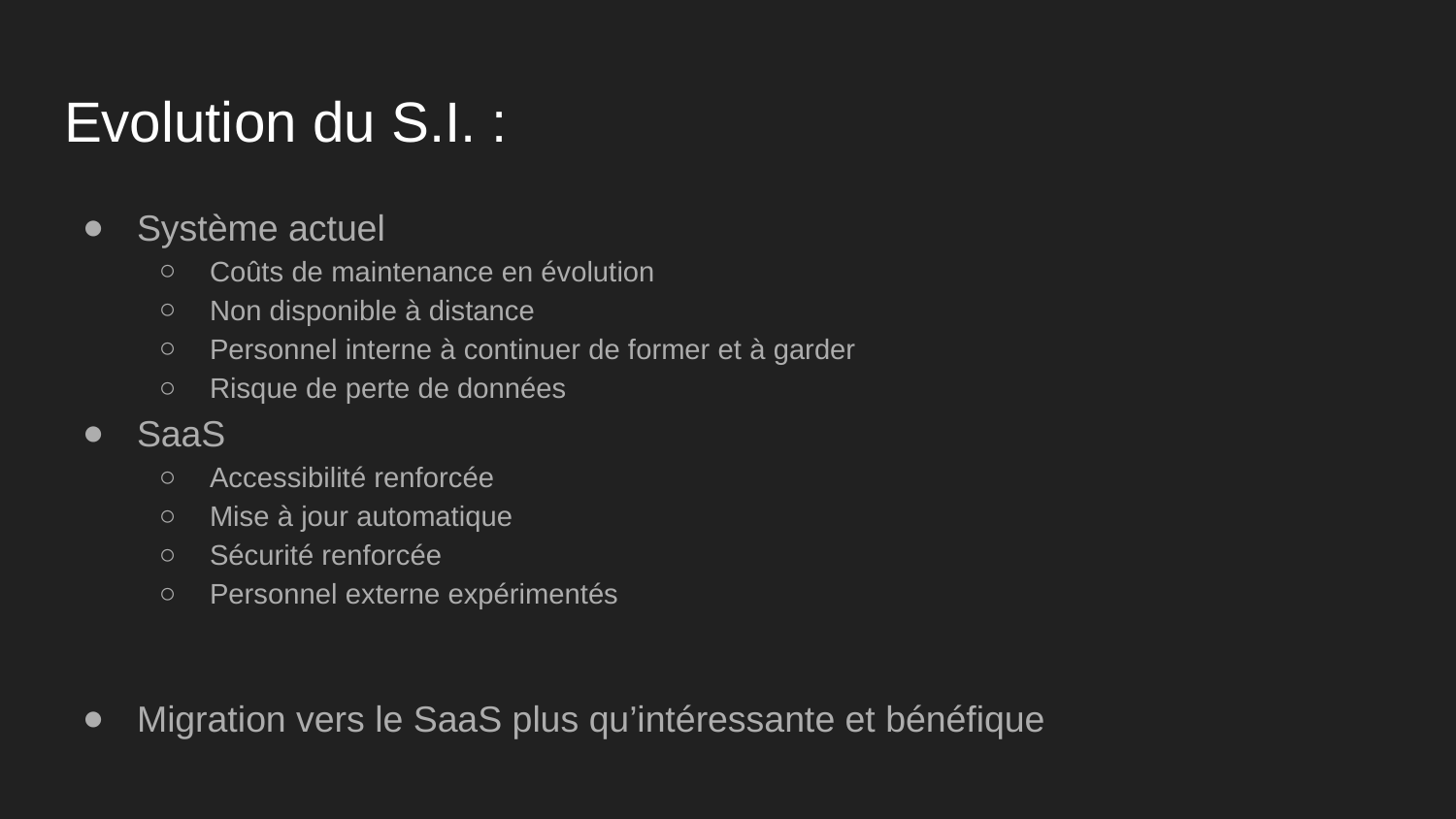

# Evolution du S.I. :
Système actuel
Coûts de maintenance en évolution
Non disponible à distance
Personnel interne à continuer de former et à garder
Risque de perte de données
SaaS
Accessibilité renforcée
Mise à jour automatique
Sécurité renforcée
Personnel externe expérimentés

Migration vers le SaaS plus qu’intéressante et bénéfique